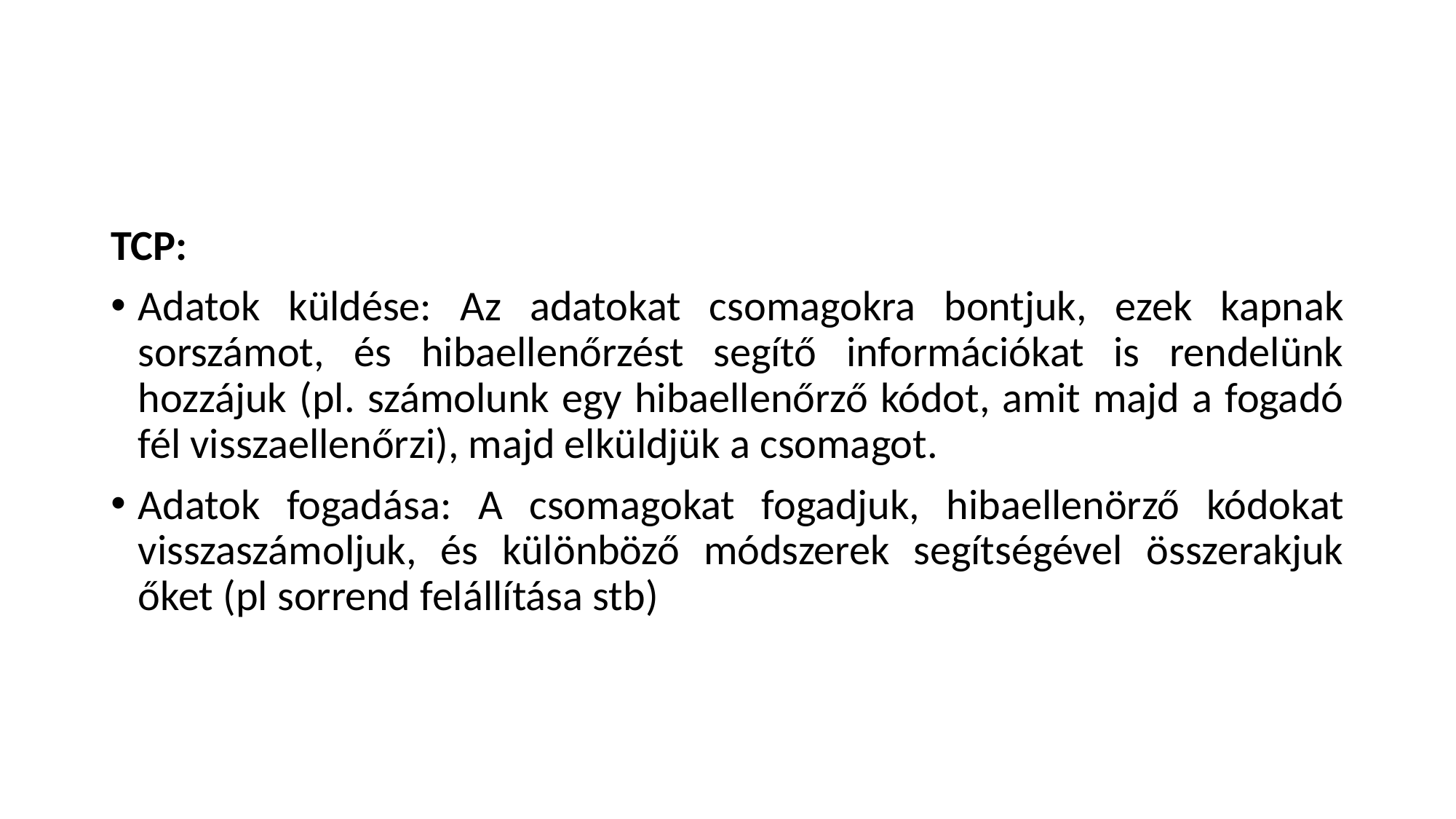

TCP:
Adatok küldése: Az adatokat csomagokra bontjuk, ezek kapnak sorszámot, és hibaellenőrzést segítő információkat is rendelünk hozzájuk (pl. számolunk egy hibaellenőrző kódot, amit majd a fogadó fél visszaellenőrzi), majd elküldjük a csomagot.
Adatok fogadása: A csomagokat fogadjuk, hibaellenörző kódokat visszaszámoljuk, és különböző módszerek segítségével összerakjuk őket (pl sorrend felállítása stb)